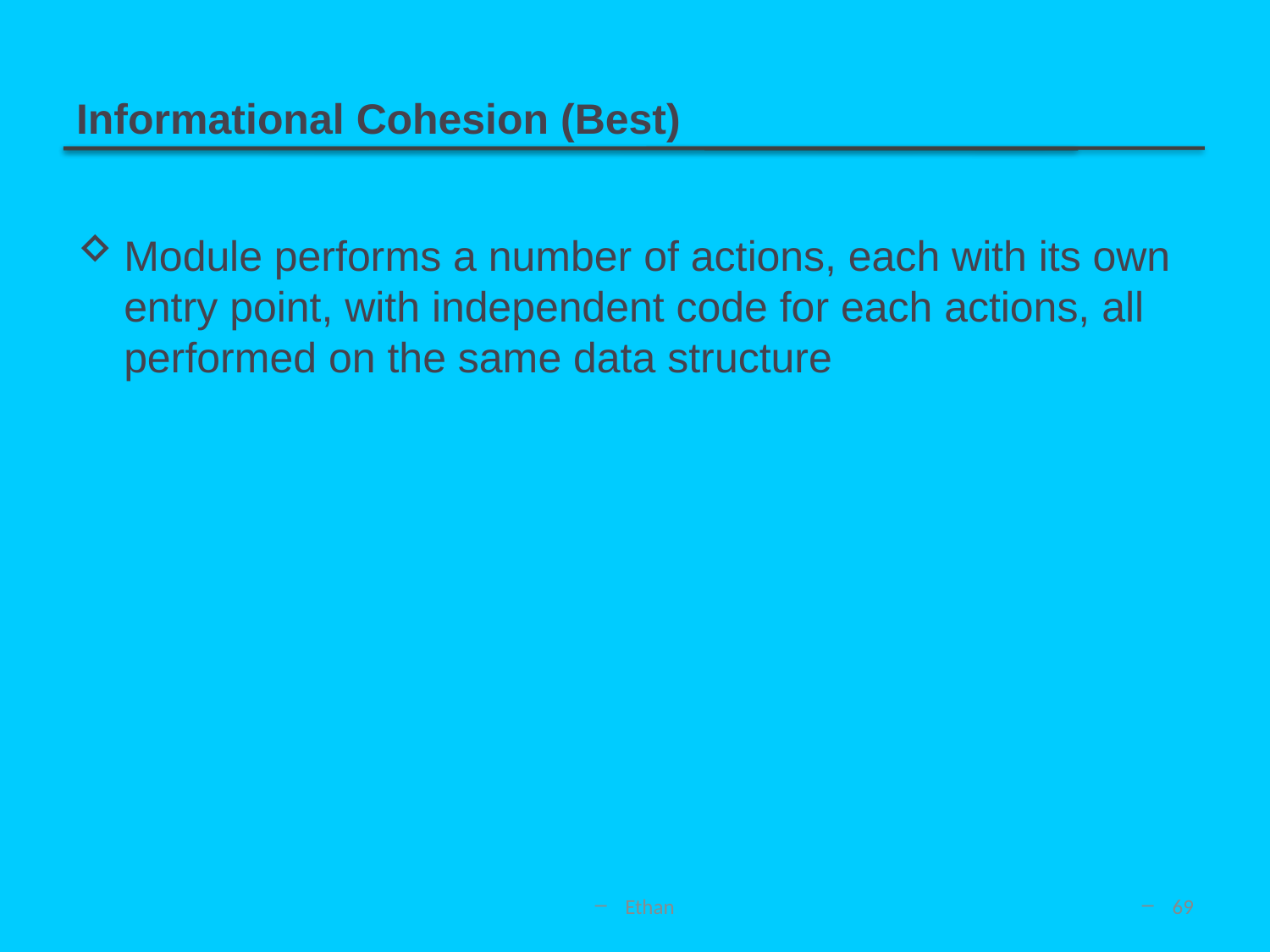

# Informational Cohesion (Best)
Module performs a number of actions, each with its own entry point, with independent code for each actions, all performed on the same data structure
Ethan
69